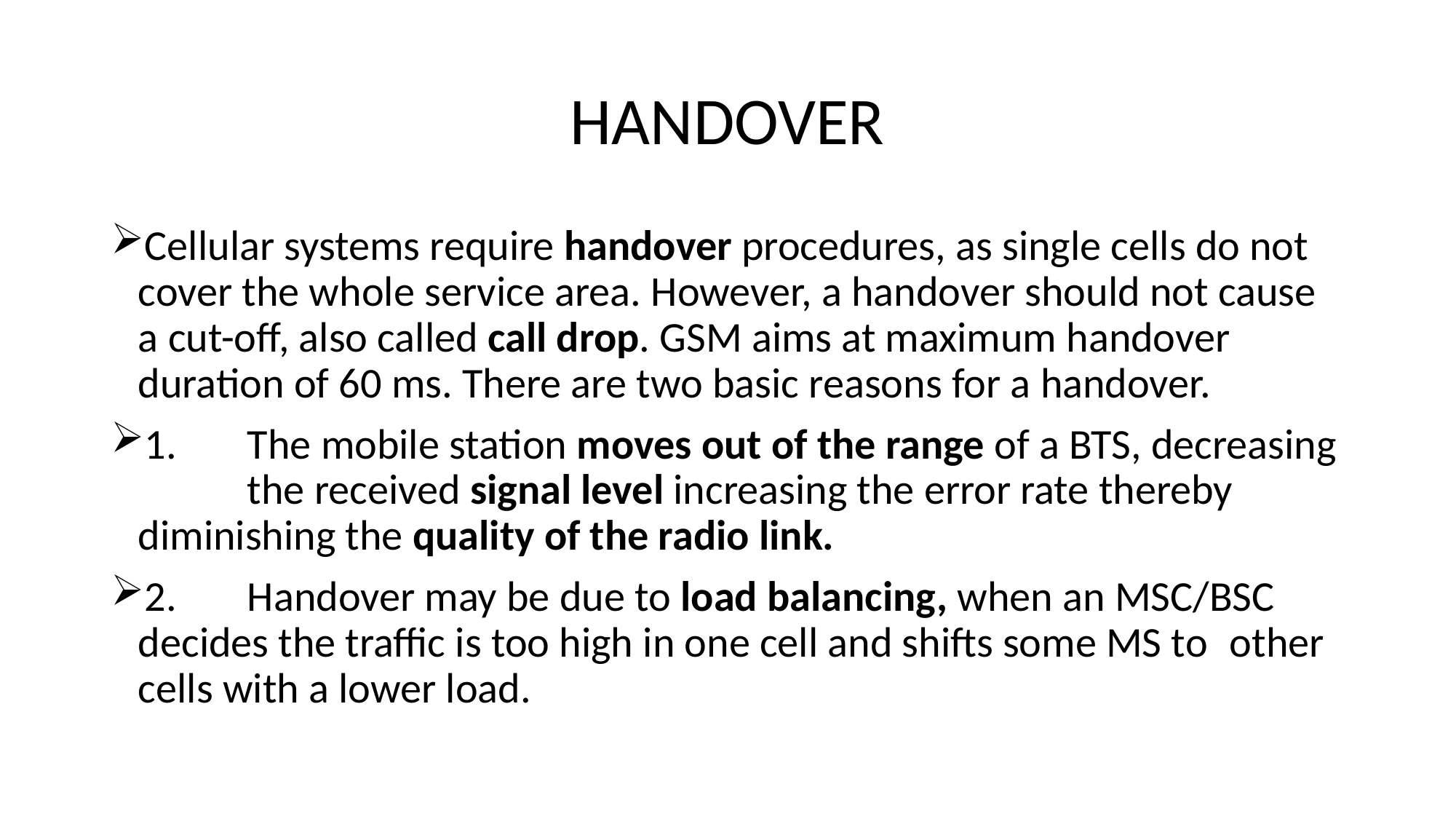

# HANDOVER
Cellular systems require handover procedures, as single cells do not cover the whole service area. However, a handover should not cause a cut-off, also called call drop. GSM aims at maximum handover duration of 60 ms. There are two basic reasons for a handover.
1.	The mobile station moves out of the range of a BTS, decreasing 	the received signal level increasing the error rate thereby 	diminishing the quality of the radio link.
2.	Handover may be due to load balancing, when an MSC/BSC 	decides the traffic is too high in one cell and shifts some MS to 	other cells with a lower load.